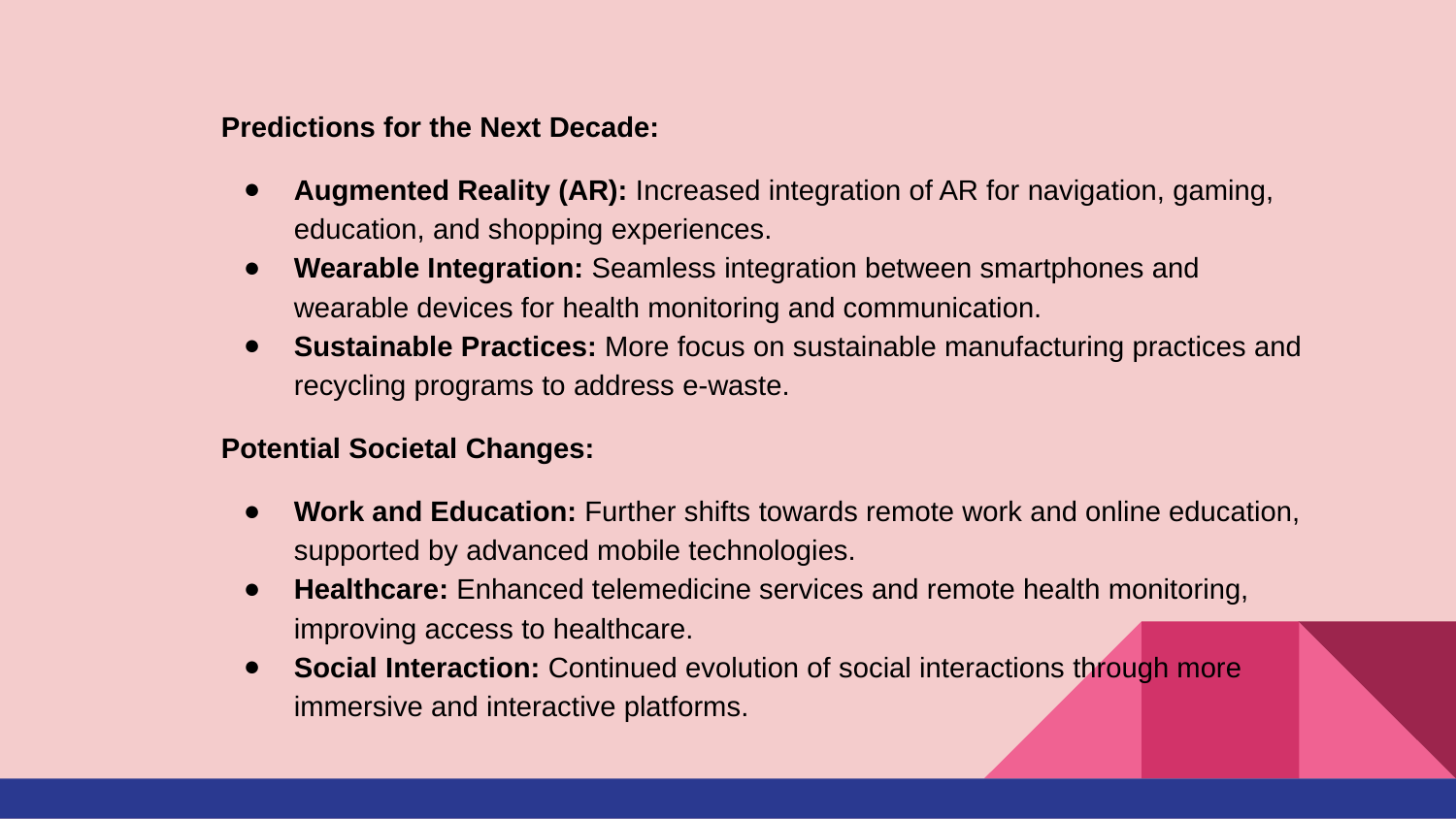

Predictions for the Next Decade:
Augmented Reality (AR): Increased integration of AR for navigation, gaming, education, and shopping experiences.
Wearable Integration: Seamless integration between smartphones and wearable devices for health monitoring and communication.
Sustainable Practices: More focus on sustainable manufacturing practices and recycling programs to address e-waste.
Potential Societal Changes:
Work and Education: Further shifts towards remote work and online education, supported by advanced mobile technologies.
Healthcare: Enhanced telemedicine services and remote health monitoring, improving access to healthcare.
Social Interaction: Continued evolution of social interactions through more immersive and interactive platforms.